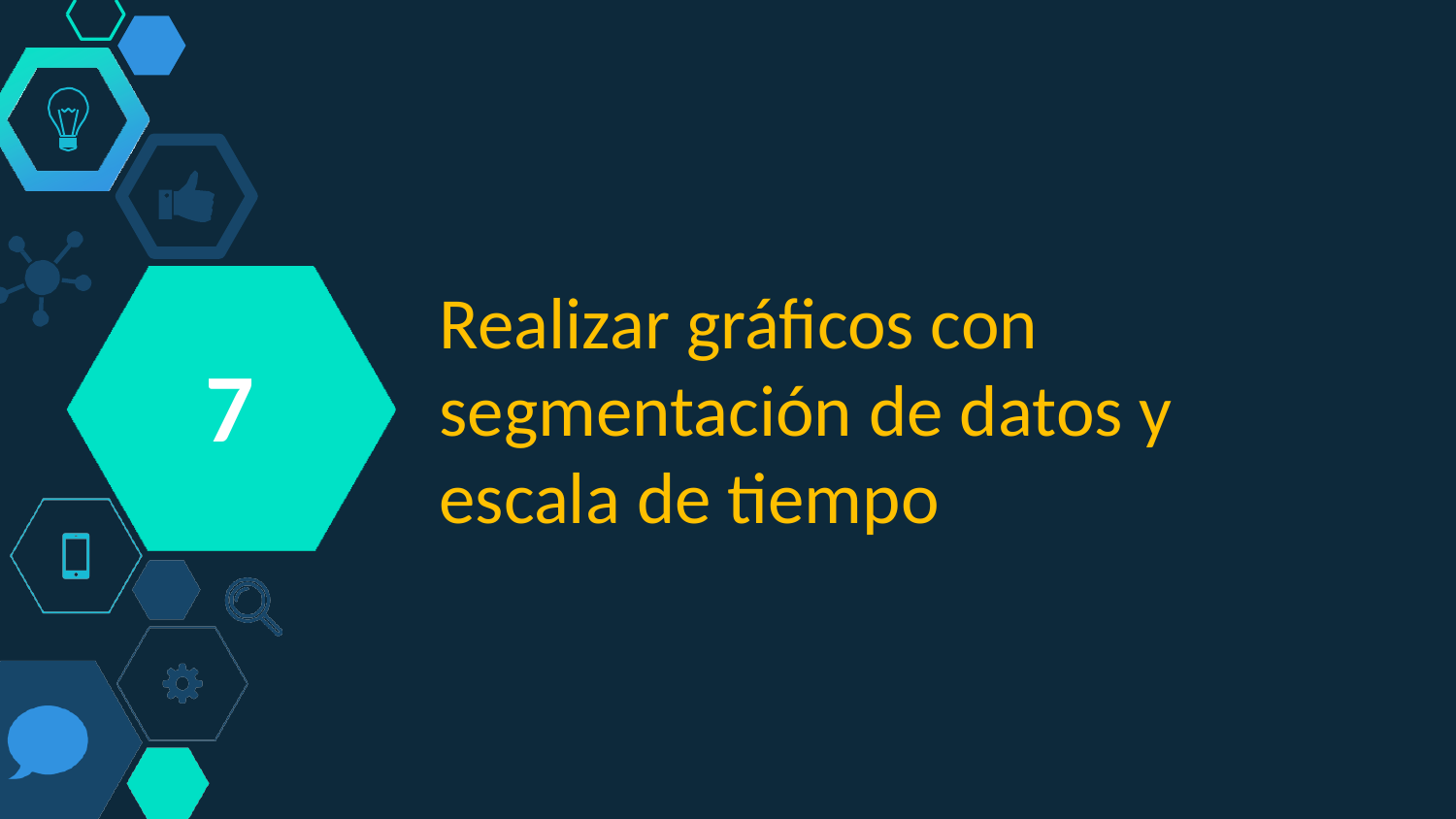

Realizar gráficos con segmentación de datos y escala de tiempo

7